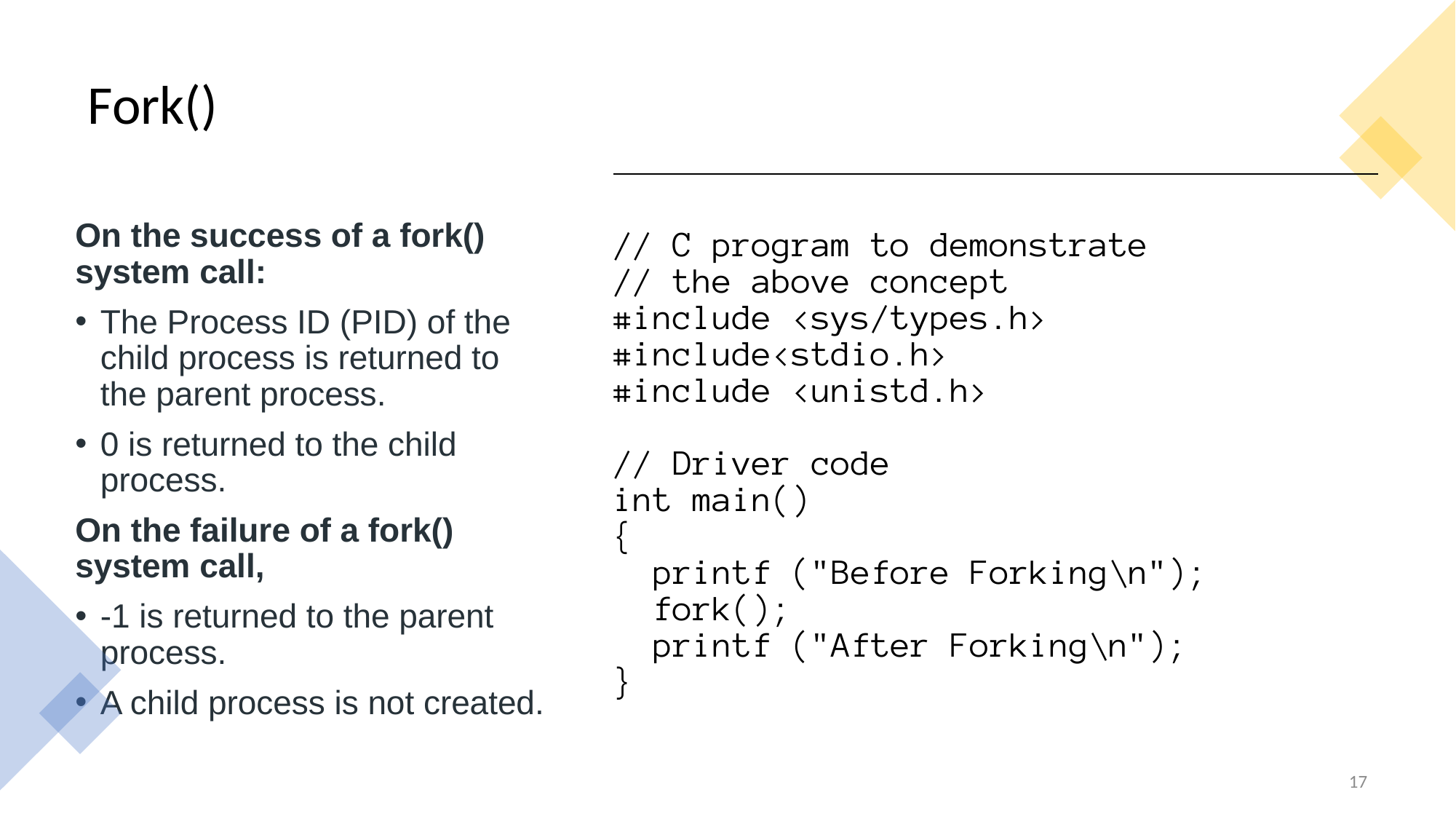

# Fork()
| // C program to demonstrate // the above concept #include <sys/types.h> #include<stdio.h> #include <unistd.h>     // Driver code int main() {   printf ("Before Forking\n");   fork();   printf ("After Forking\n"); } |
| --- |
On the success of a fork() system call:
The Process ID (PID) of the child process is returned to the parent process.
0 is returned to the child process.
On the failure of a fork() system call,
-1 is returned to the parent process.
A child process is not created.

17